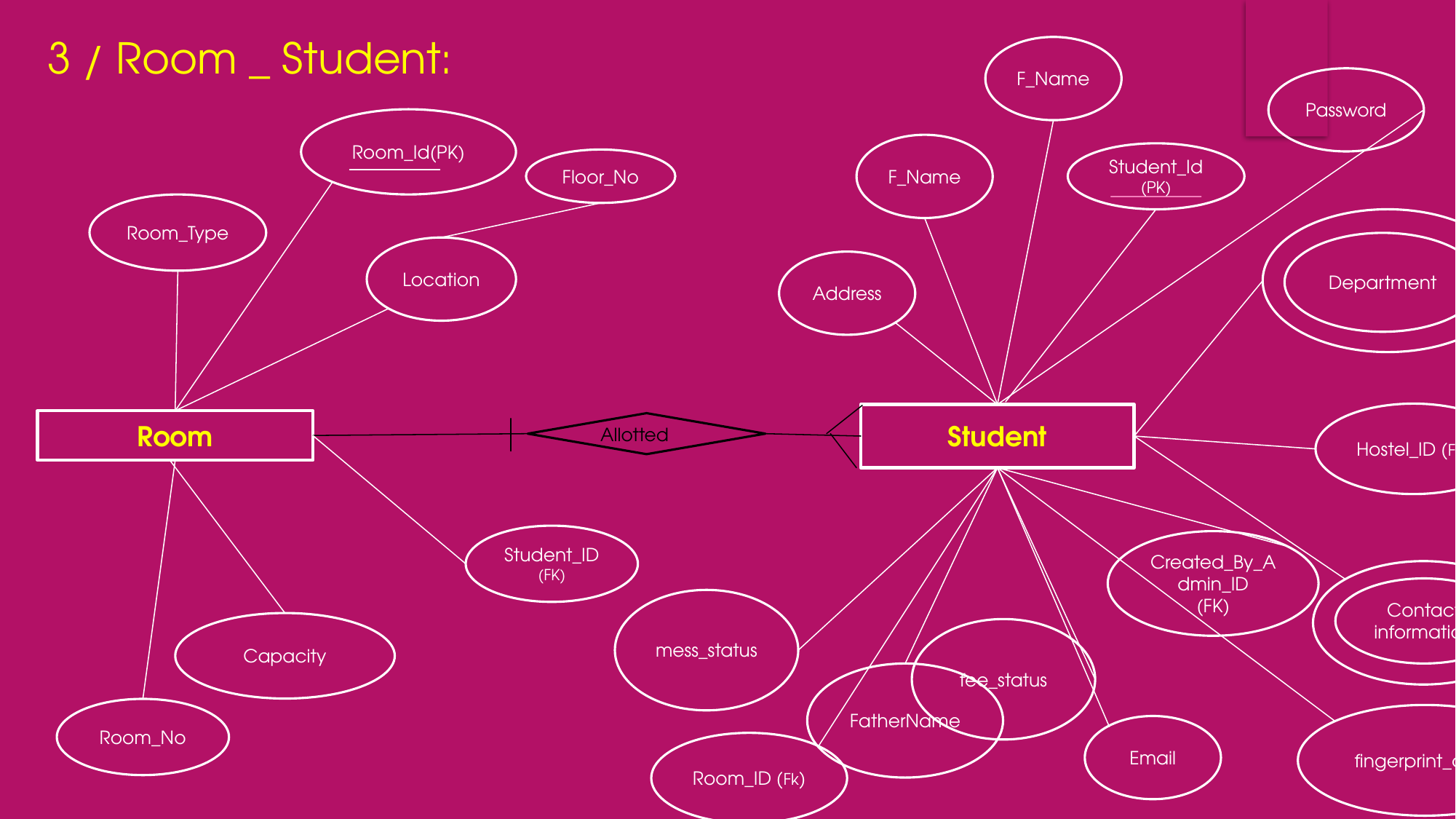

3 / Room _ Student:
F_Name
Password
Room_Id(PK)
F_Name
Student_Id (PK)
Floor_No
Room_Type

Department
Location
Address
Hostel_ID (Fk)
Student
Room

Allotted
Student_ID(FK)
Created_By_Admin_ID
(FK)

Contact information
mess_status
Capacity
fee_status
FatherName
Room_No
fingerprint_data
Email
Room_ID (Fk)